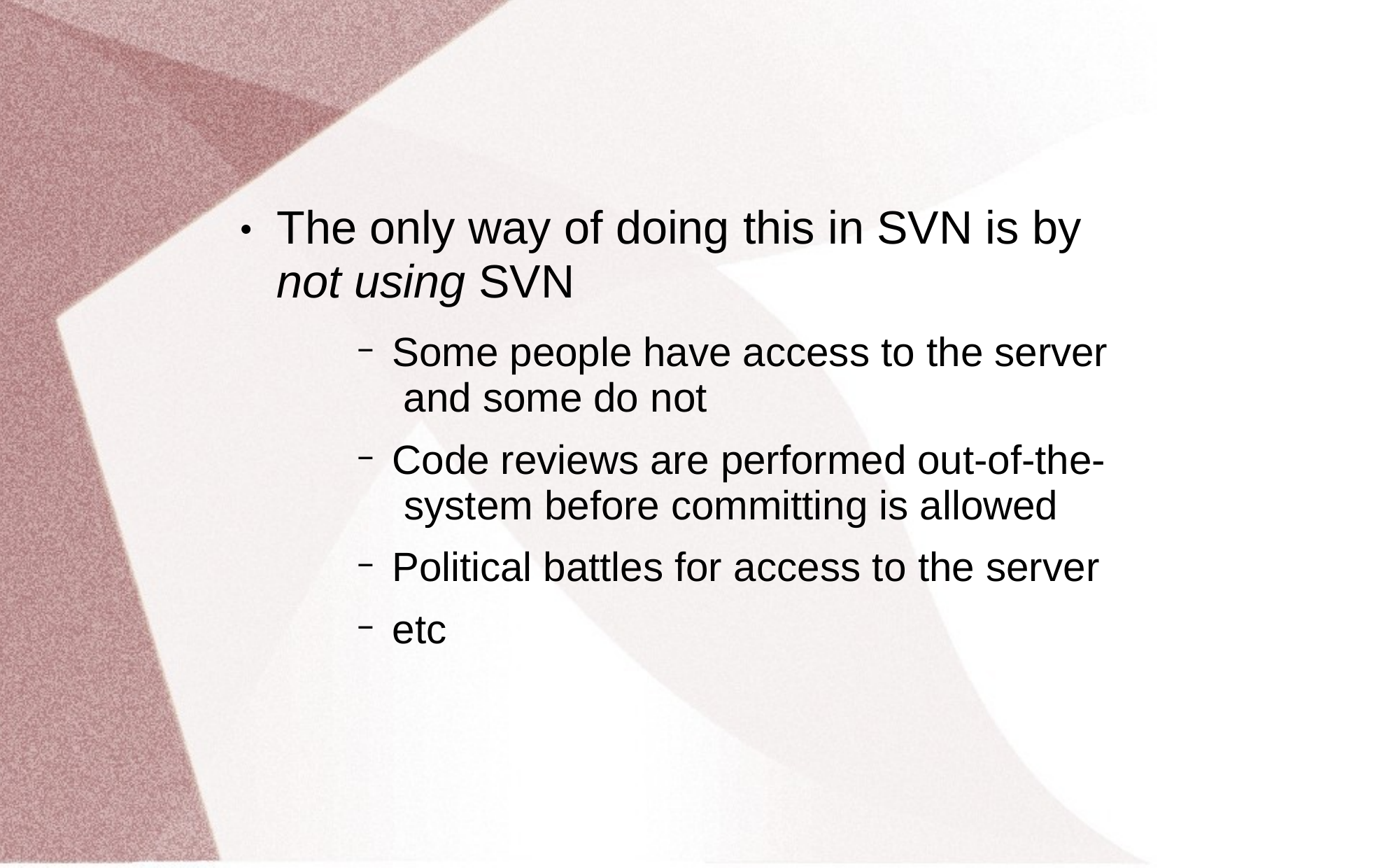

# The only way of doing this in SVN is by
not using SVN
●
Some people have access to the server  and some do not
Code reviews are performed out-of-the-  system before committing is allowed
Political battles for access to the server
etc